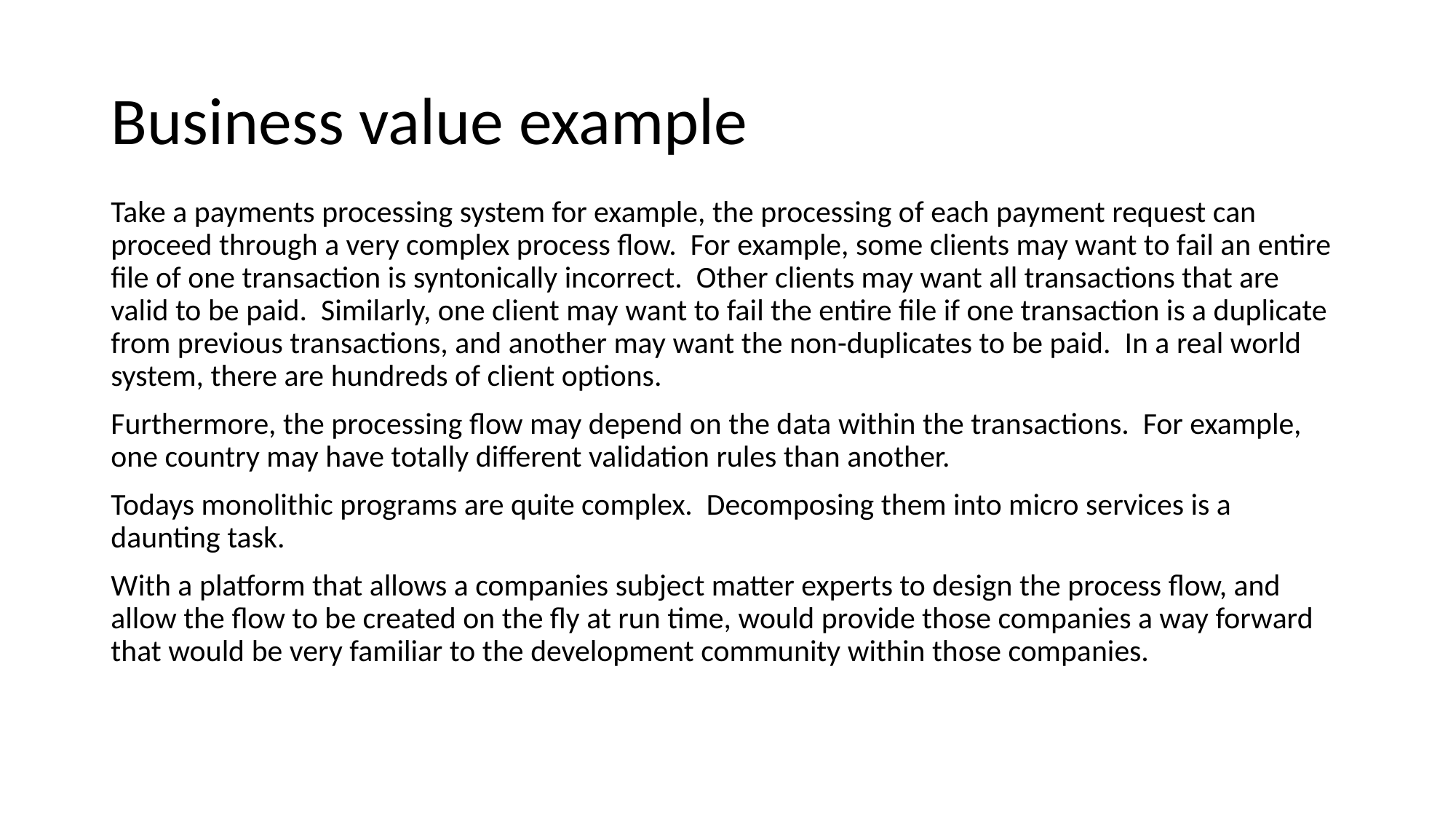

# Business value example
Take a payments processing system for example, the processing of each payment request can proceed through a very complex process flow.  For example, some clients may want to fail an entire file of one transaction is syntonically incorrect.  Other clients may want all transactions that are valid to be paid.  Similarly, one client may want to fail the entire file if one transaction is a duplicate from previous transactions, and another may want the non-duplicates to be paid.  In a real world system, there are hundreds of client options.
Furthermore, the processing flow may depend on the data within the transactions.  For example, one country may have totally different validation rules than another.
Todays monolithic programs are quite complex.  Decomposing them into micro services is a daunting task.
With a platform that allows a companies subject matter experts to design the process flow, and allow the flow to be created on the fly at run time, would provide those companies a way forward that would be very familiar to the development community within those companies.